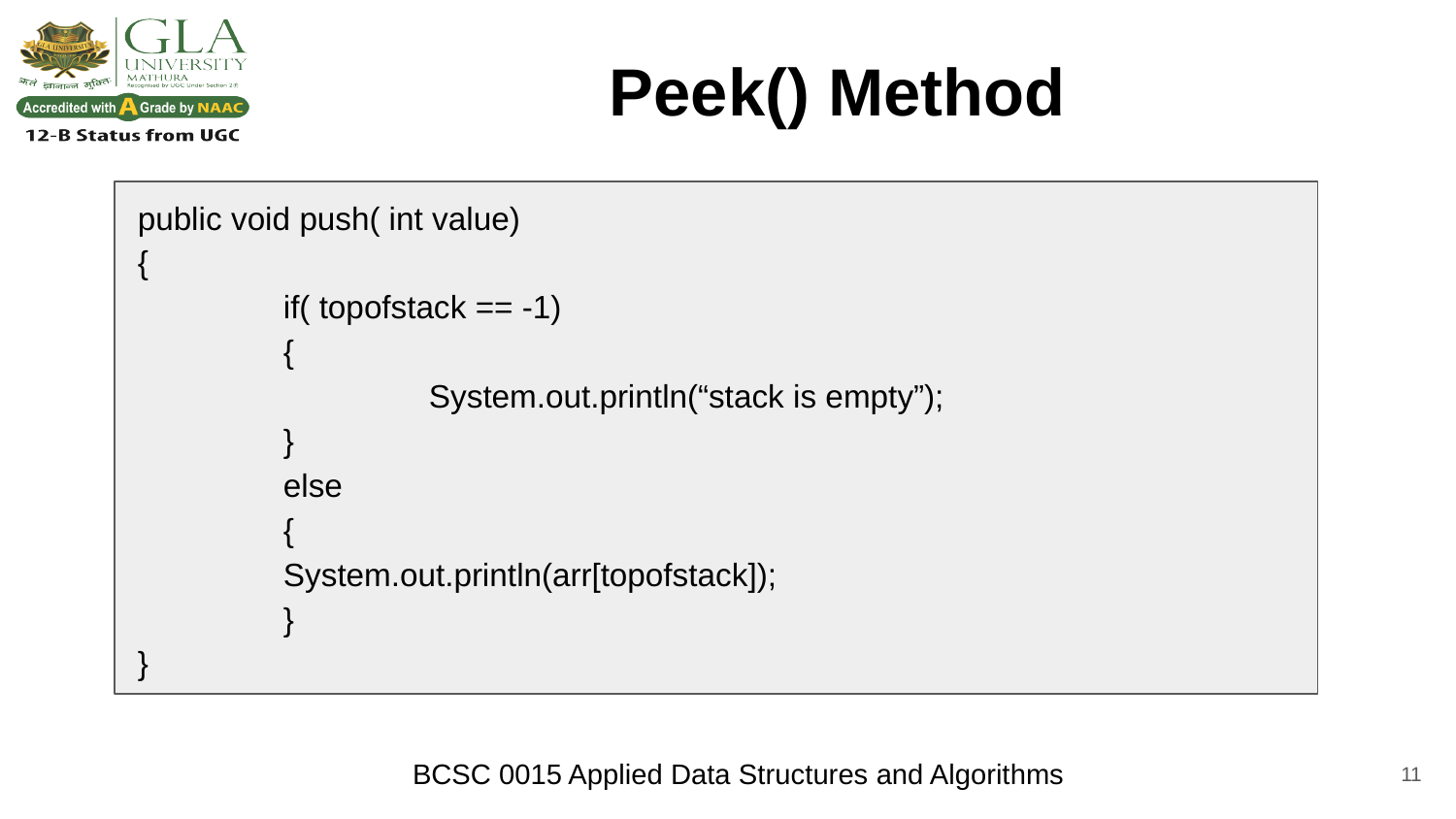

# Peek() Method
public void push( int value)
{
	if( topofstack == -1)
	{
		System.out.println(“stack is empty”);
	}
	else
	{
System.out.println(arr[topofstack]);
	}
}

11